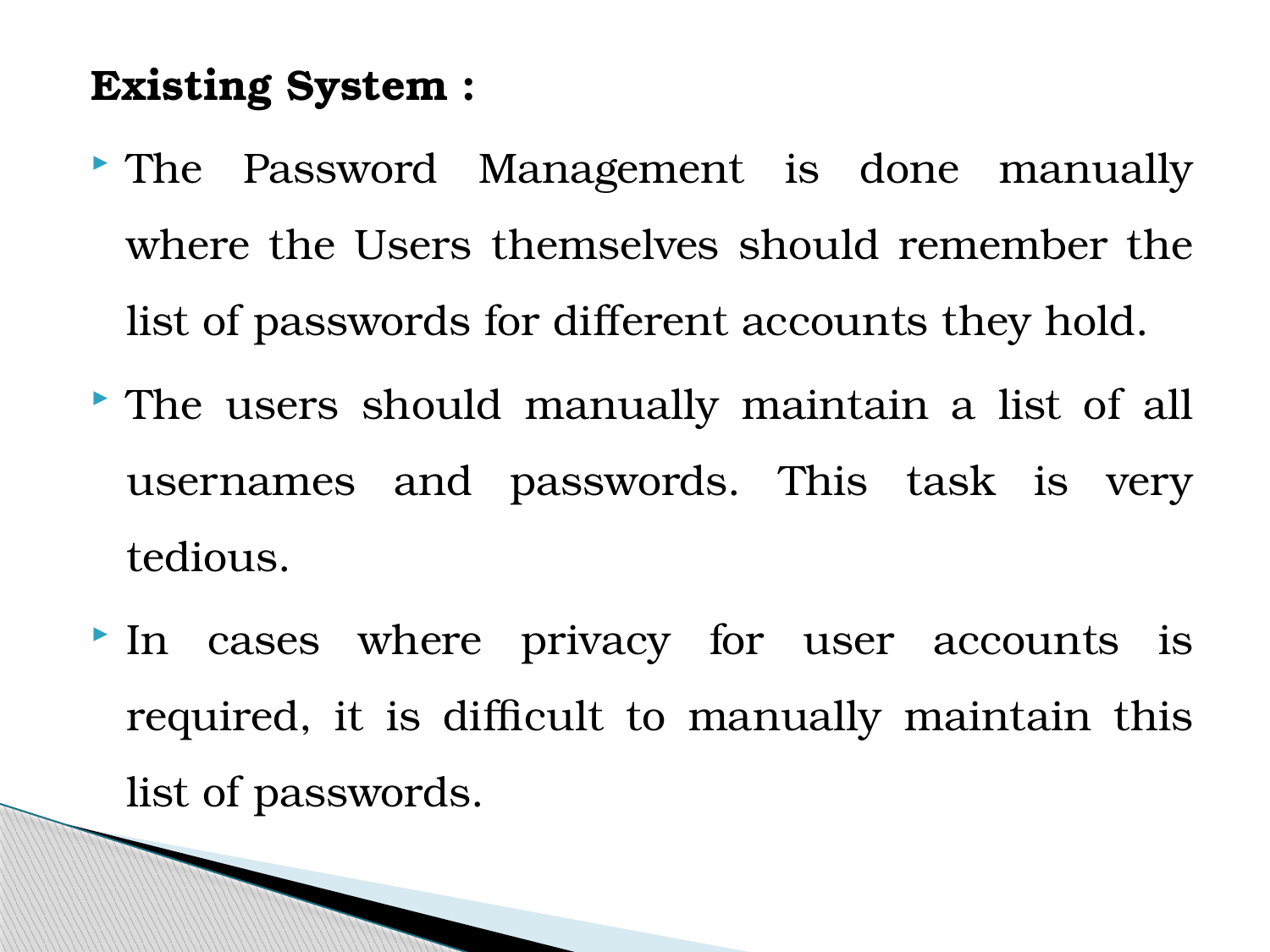

Existing System :
The Password Management is done manually where the Users themselves should remember the list of passwords for different accounts they hold.
The users should manually maintain a list of all usernames and passwords. This task is very tedious.
In cases where privacy for user accounts is required, it is difficult to manually maintain this list of passwords.